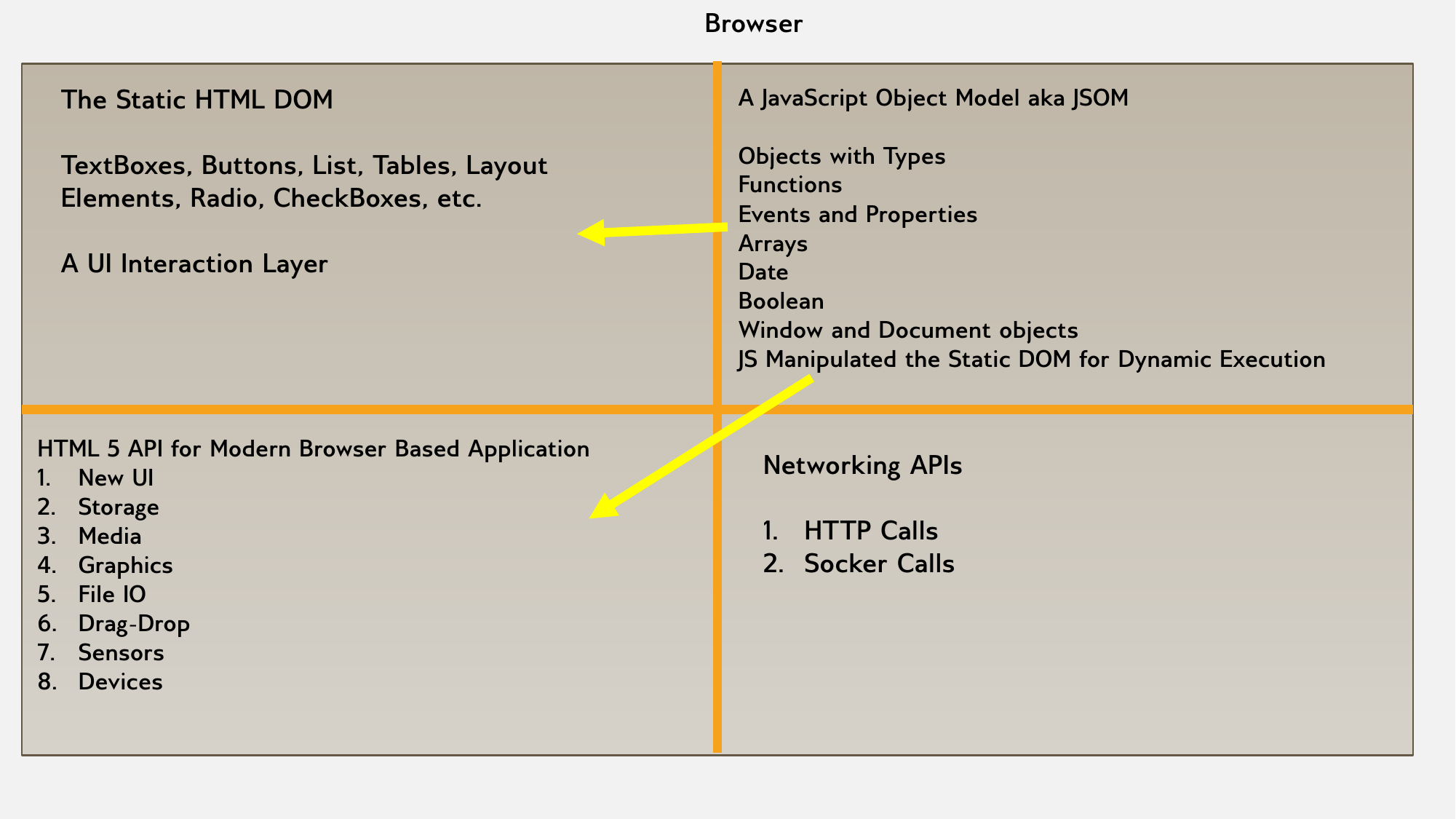

Browser

The Static HTML DOM

TextBoxes, Buttons, List, Tables, Layout Elements, Radio, CheckBoxes, etc.

A UI Interaction Layer
A JavaScript Object Model aka JSOM

Objects with Types
Functions
Events and Properties
Arrays
Date
Boolean
Window and Document objects
JS Manipulated the Static DOM for Dynamic Execution
HTML 5 API for Modern Browser Based Application
New UI
Storage
Media
Graphics
File IO
Drag-Drop
Sensors
Devices
Networking APIs

HTTP Calls
Socker Calls